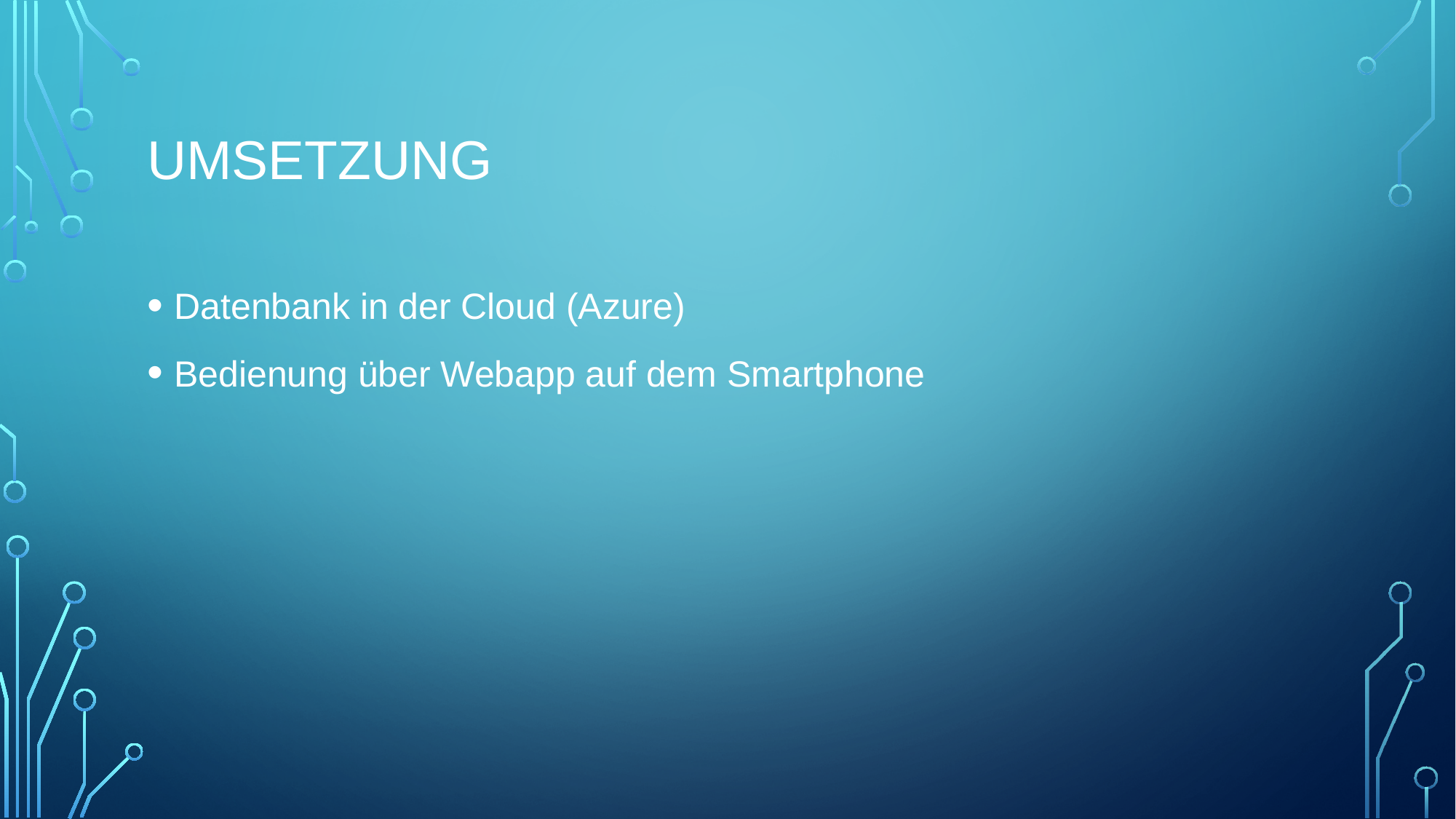

# Umsetzung
Datenbank in der Cloud (Azure)
Bedienung über Webapp auf dem Smartphone